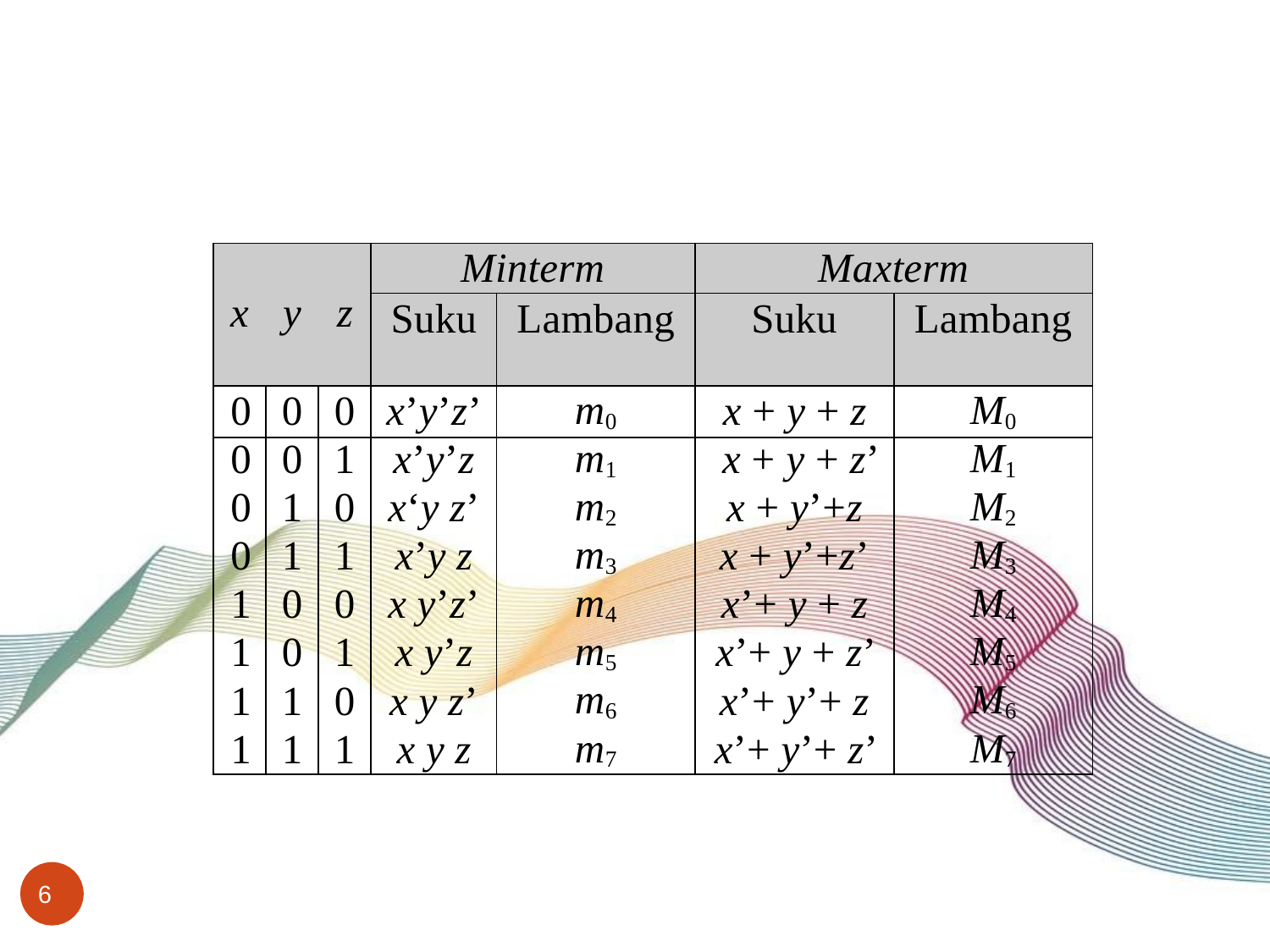

| x | y | z | Minterm |  | Maxterm |  |
| --- | --- | --- | --- | --- | --- | --- |
|  |  |  | Suku | Lambang | Suku | Lambang |
| 0 | 0 | 0 | x’y’z’ | m0 | x + y + z | M0 |
| 0 | 0 | 1 | x’y’z | m1 | x + y + z’ | M1 |
| 0 | 1 | 0 | x‘y z’ | m2 | x + y’+z | M2 |
| 0 | 1 | 1 | x’y z | m3 | x + y’+z’ | M3 |
| 1 | 0 | 0 | x y’z’ | m4 | x’+ y + z | M4 |
| 1 | 0 | 1 | x y’z | m5 | x’+ y + z’ | M5 |
| 1 | 1 | 0 | x y z’ | m6 | x’+ y’+ z | M6 |
| 1 | 1 | 1 | x y z | m7 | x’+ y’+ z’ | M7 |

6